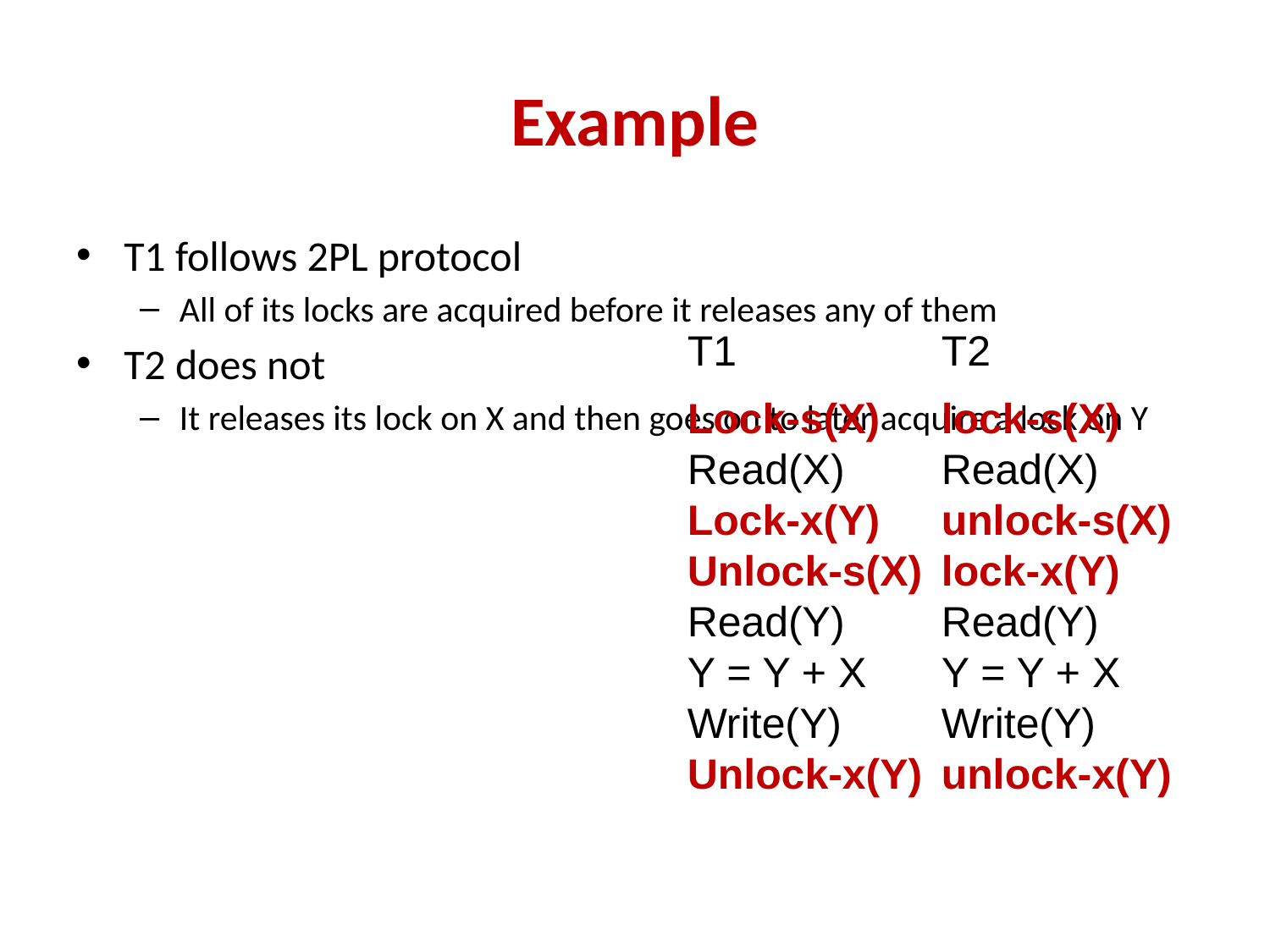

# Example
T1 follows 2PL protocol
All of its locks are acquired before it releases any of them
T2 does not
It releases its lock on X and then goes on to later acquire a lock on Y
T1		T2

Lock-s(X)	lock-s(X)
Read(X)	Read(X)
Lock-x(Y)	unlock-s(X)
Unlock-s(X)	lock-x(Y)
Read(Y)	Read(Y)
Y = Y + X	Y = Y + X
Write(Y)	Write(Y)
Unlock-x(Y)	unlock-x(Y)